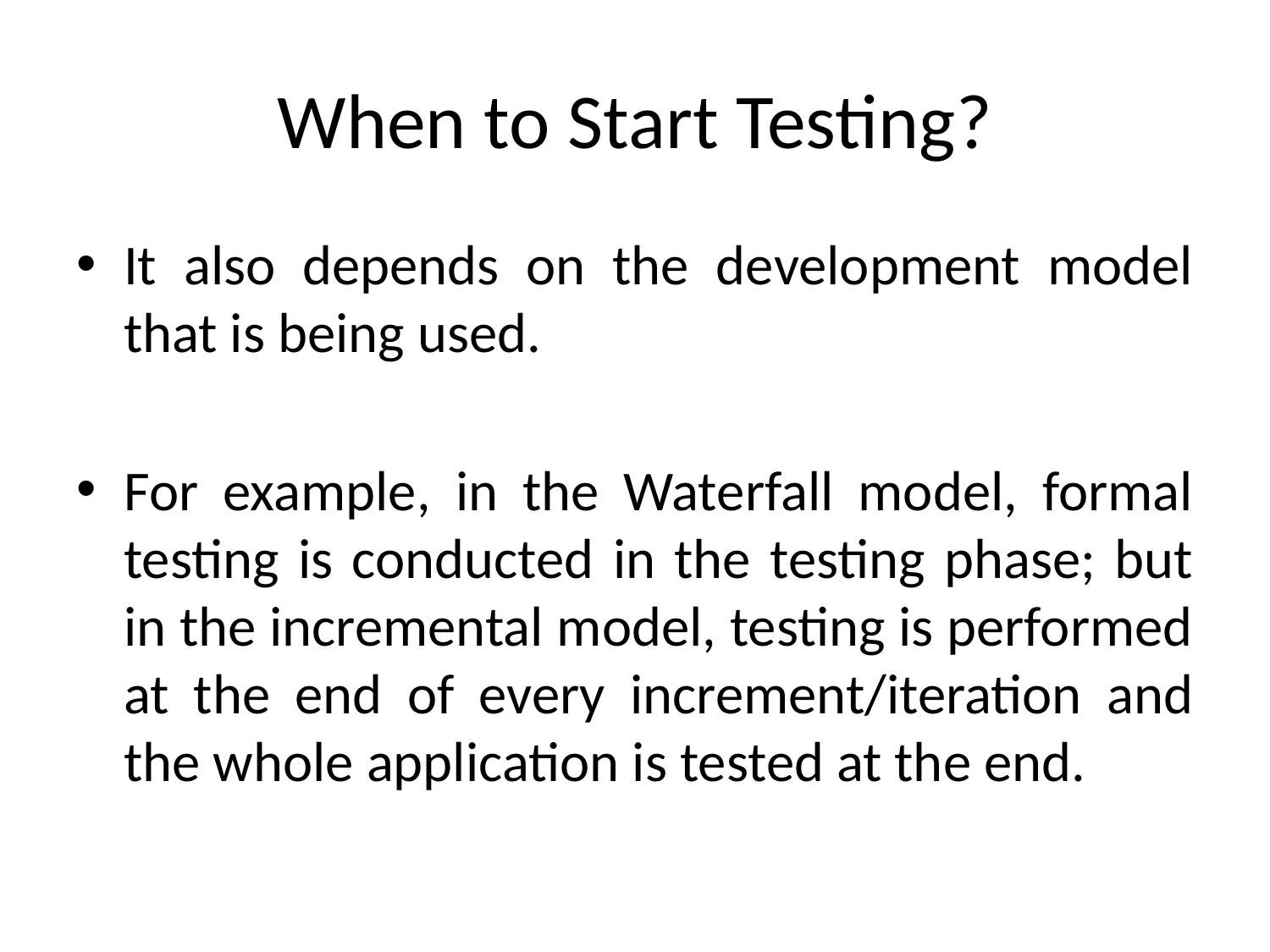

# When to Start Testing?
It also depends on the development model that is being used.

For example, in the Waterfall model, formal testing is conducted in the testing phase; but in the incremental model, testing is performed at the end of every increment/iteration and the whole application is tested at the end.